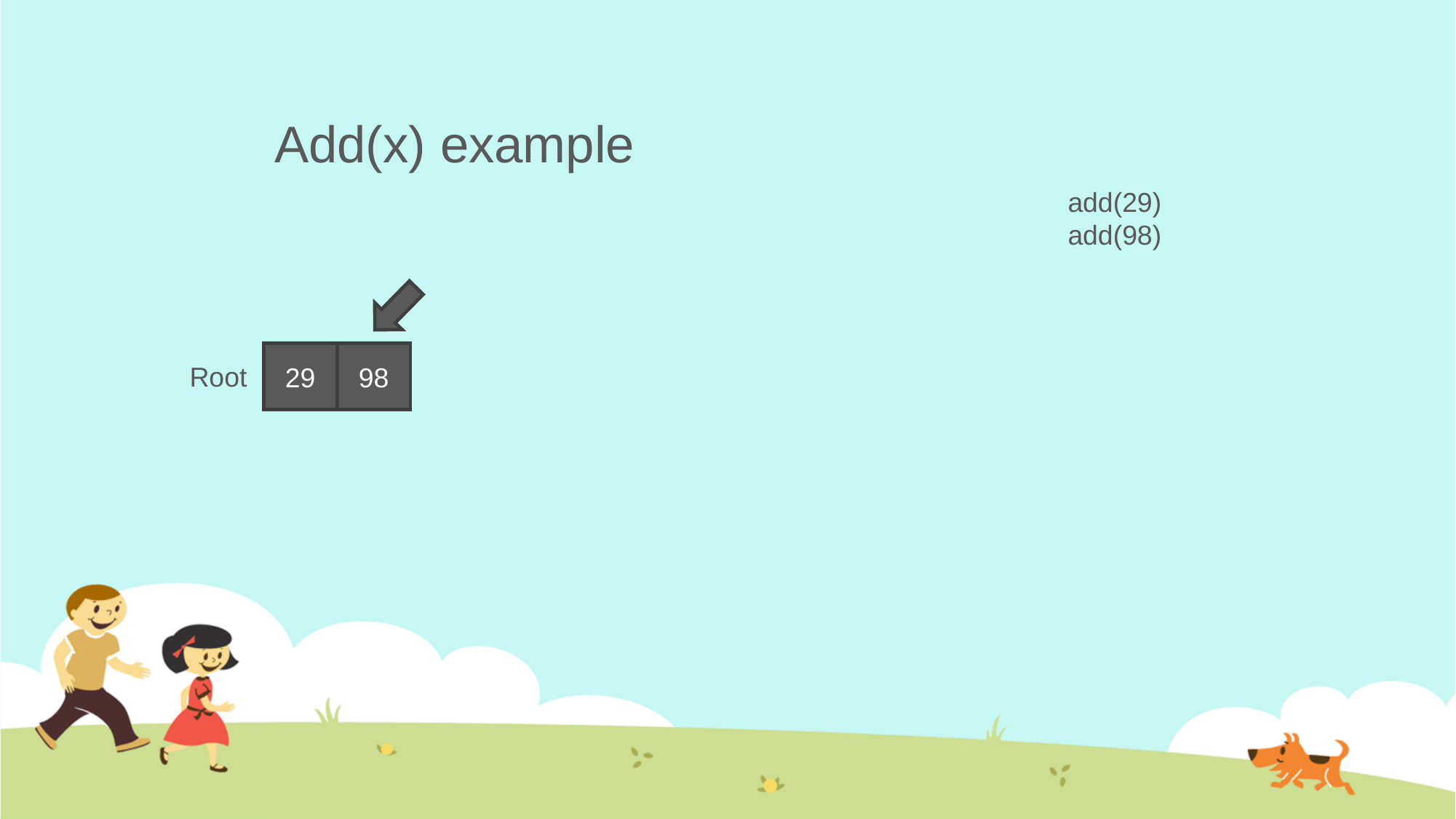

# Add(x) example
add(29)
add(98)

98
29
Root